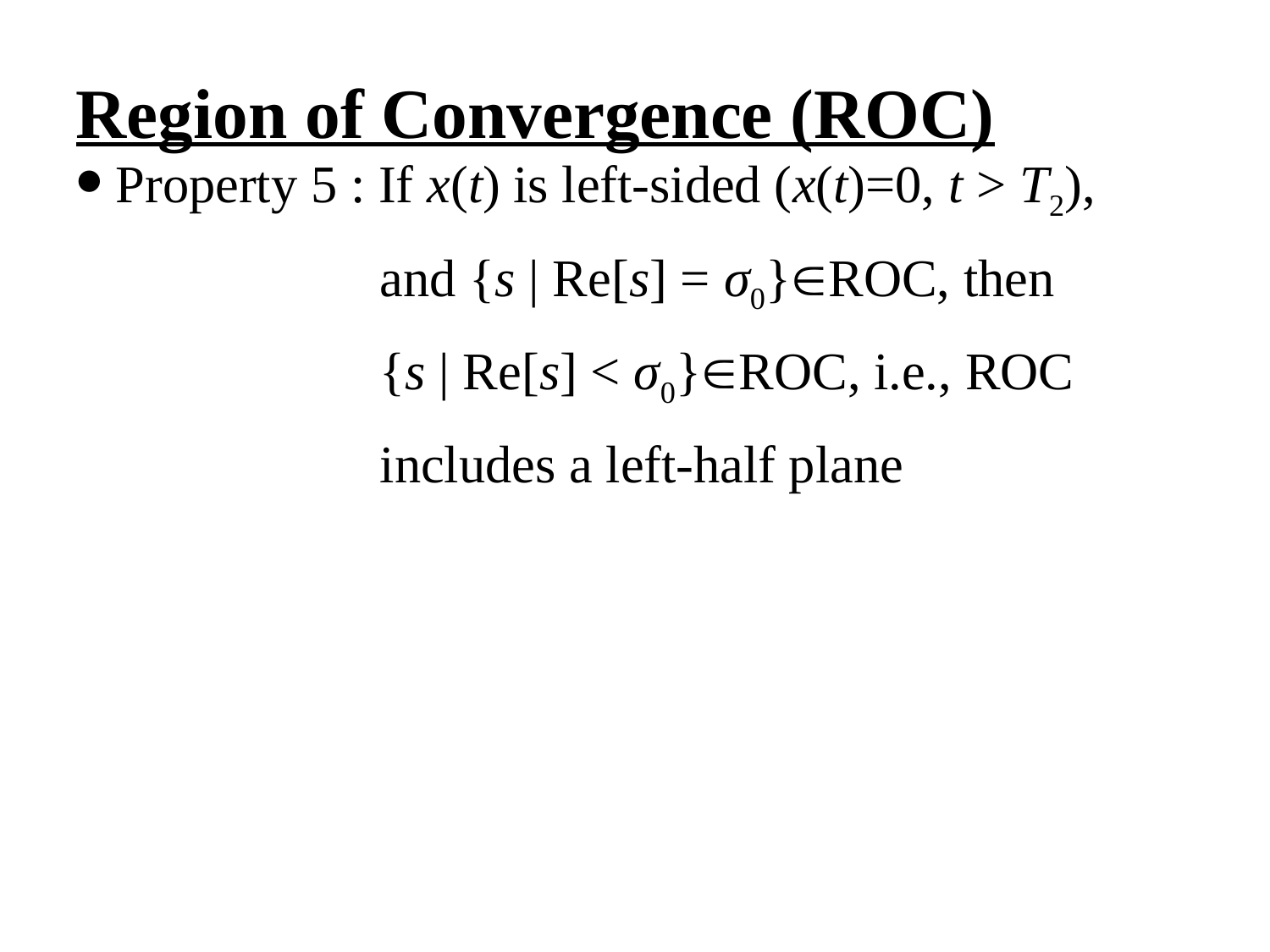

Region of Convergence (ROC)
Property 5 : If x(t) is left-sided (x(t)=0, t > T2),
and {s | Re[s] = σ0}∈ROC, then
{s | Re[s] < σ0}∈ROC, i.e., ROC
includes a left-half plane